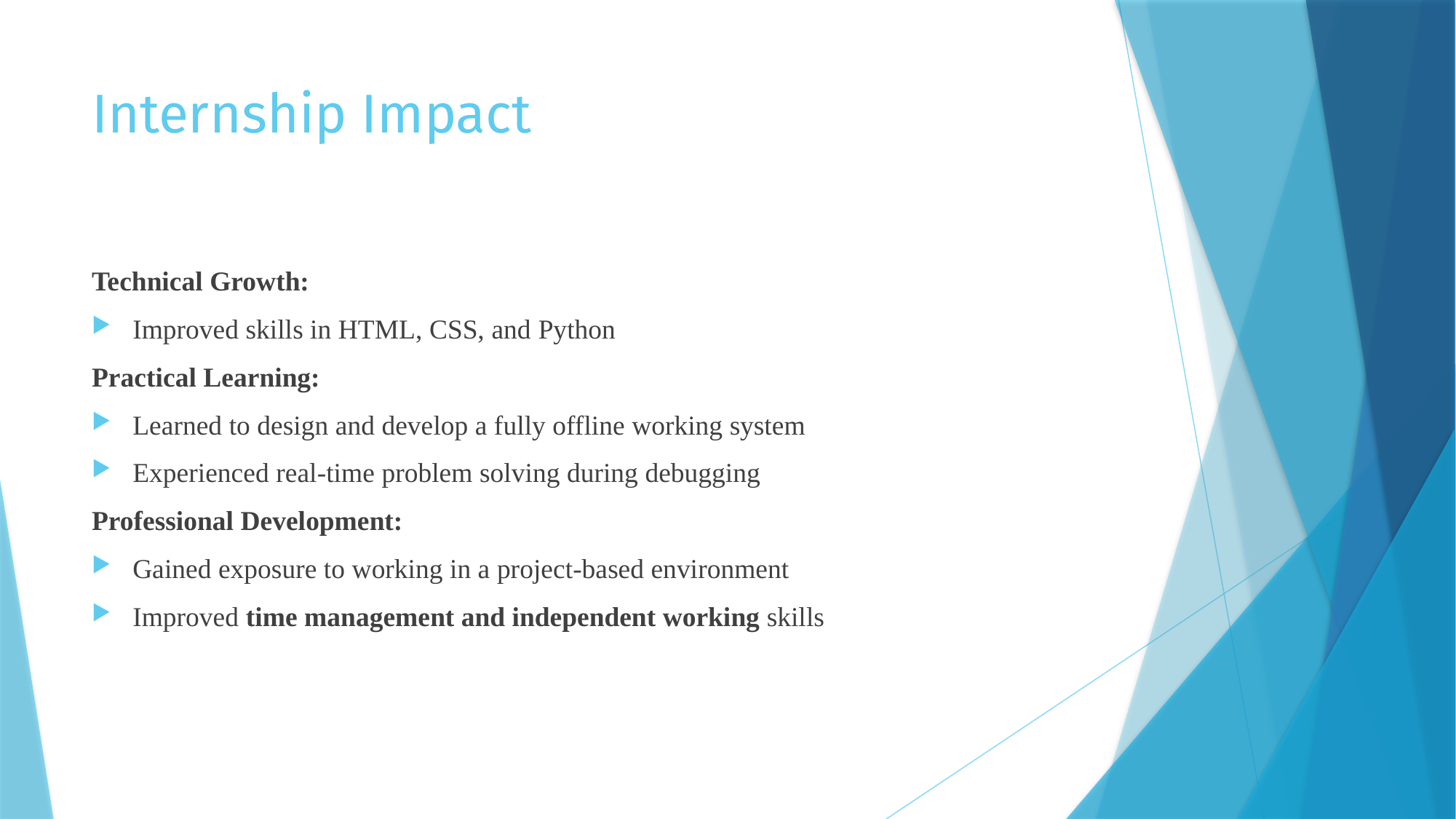

# Internship Impact
Technical Growth:
Improved skills in HTML, CSS, and Python
Practical Learning:
Learned to design and develop a fully offline working system
Experienced real-time problem solving during debugging
Professional Development:
Gained exposure to working in a project-based environment
Improved time management and independent working skills